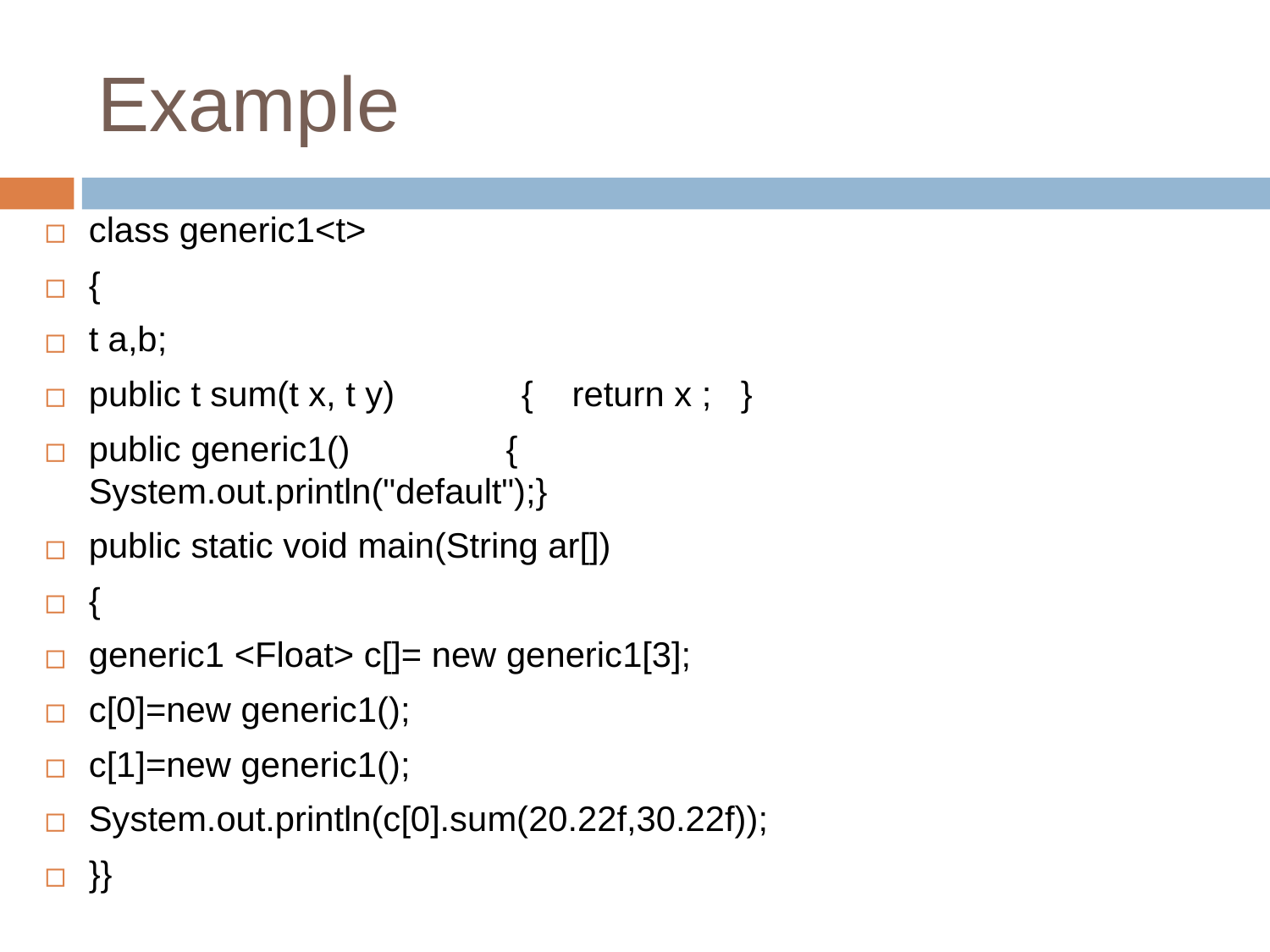

# Example
class generic1<t>
{
t a,b;
public t sum(t x, t y)             {    return x ;   }
public generic1()                {	System.out.println("default");}
public static void main(String ar[])
{
generic1 <Float> c[]= new generic1[3];
c[0]=new generic1();
c[1]=new generic1();
System.out.println(c[0].sum(20.22f,30.22f));
}}